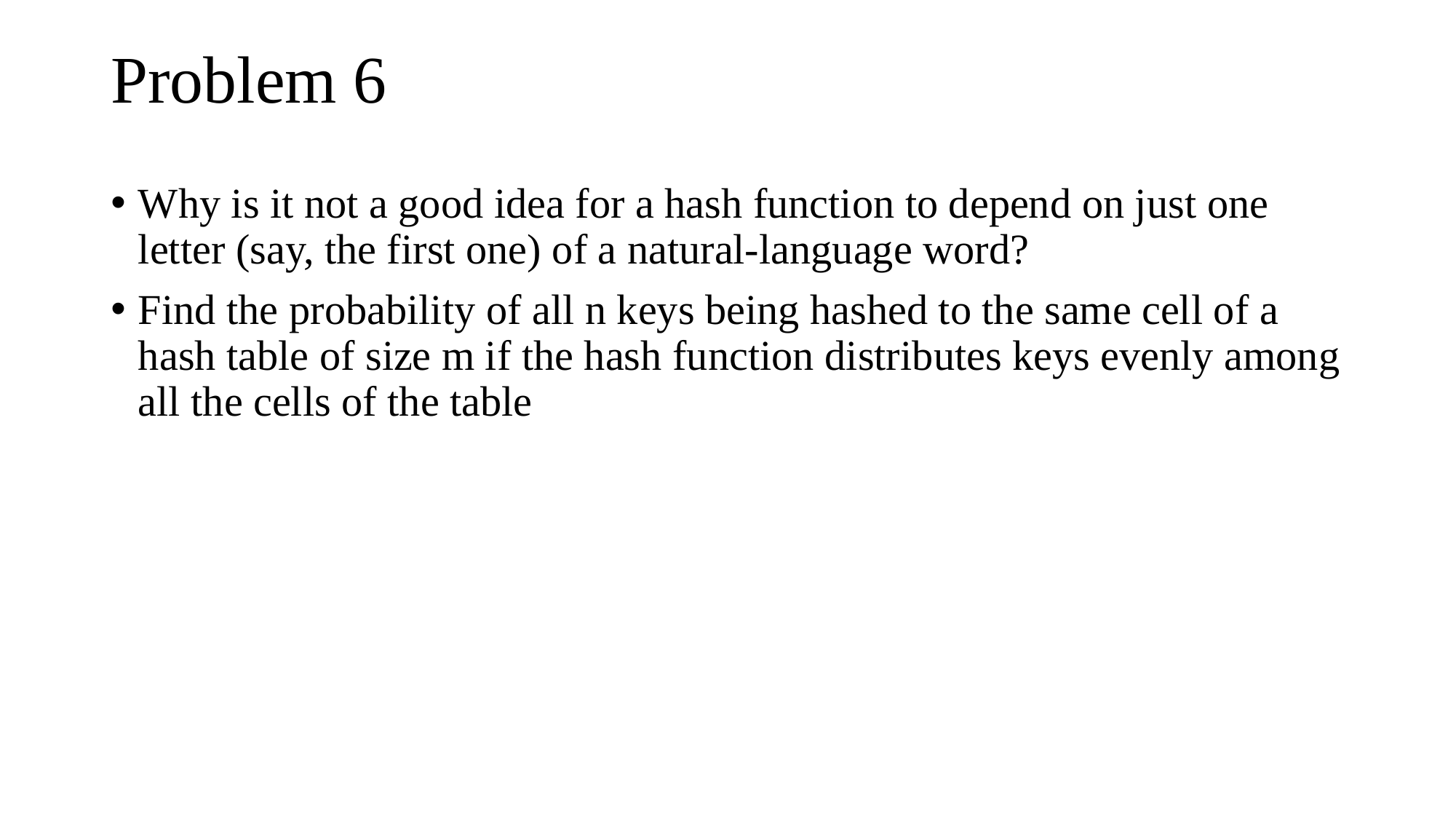

# Problem 6
Why is it not a good idea for a hash function to depend on just one letter (say, the first one) of a natural-language word?
Find the probability of all n keys being hashed to the same cell of a hash table of size m if the hash function distributes keys evenly among all the cells of the table